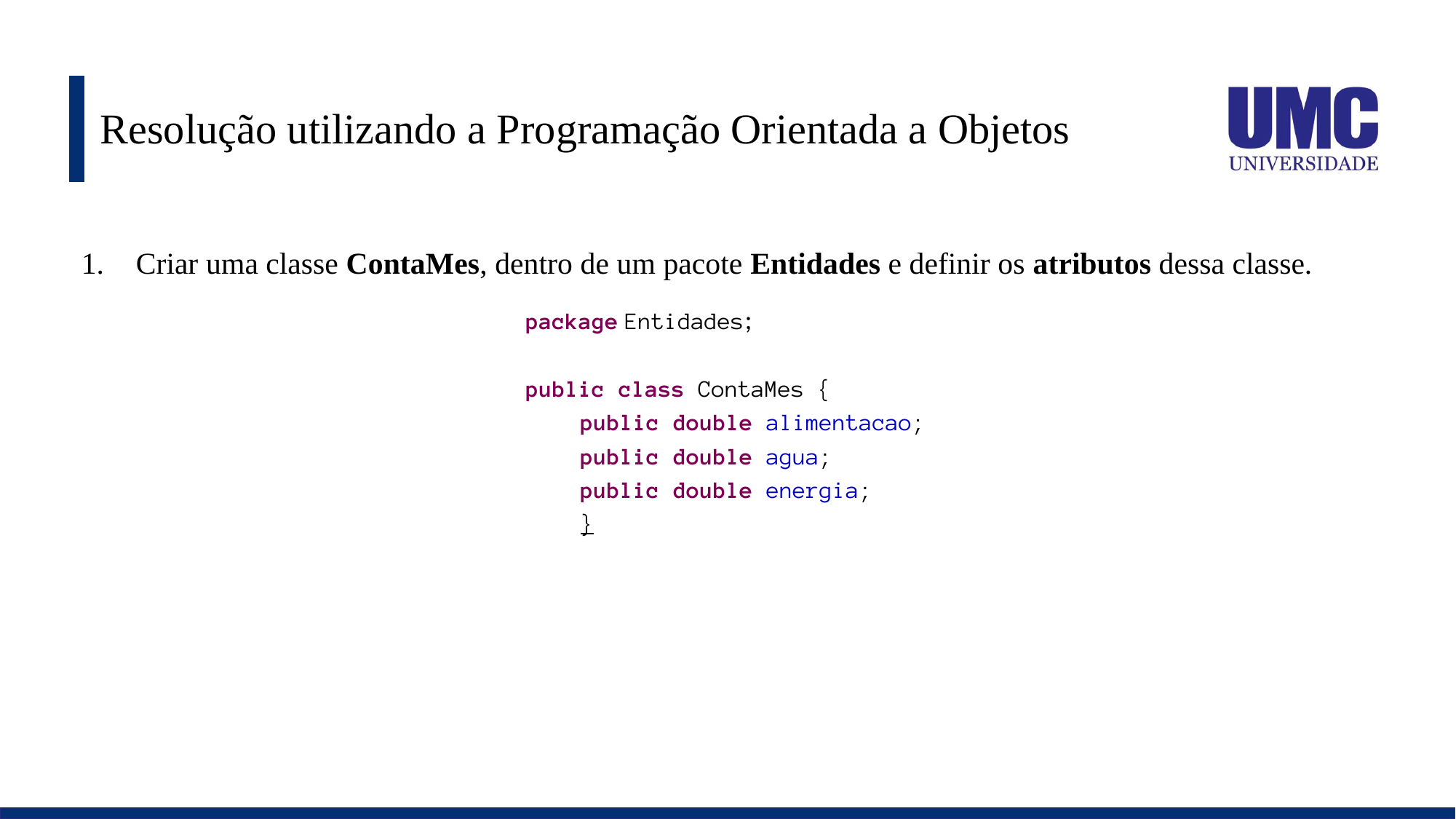

# Resolução utilizando a Programação Orientada a Objetos
Criar uma classe ContaMes, dentro de um pacote Entidades e definir os atributos dessa classe.
package Entidades;

public class ContaMes {
public double alimentacao;
public double agua;
public double energia;
}